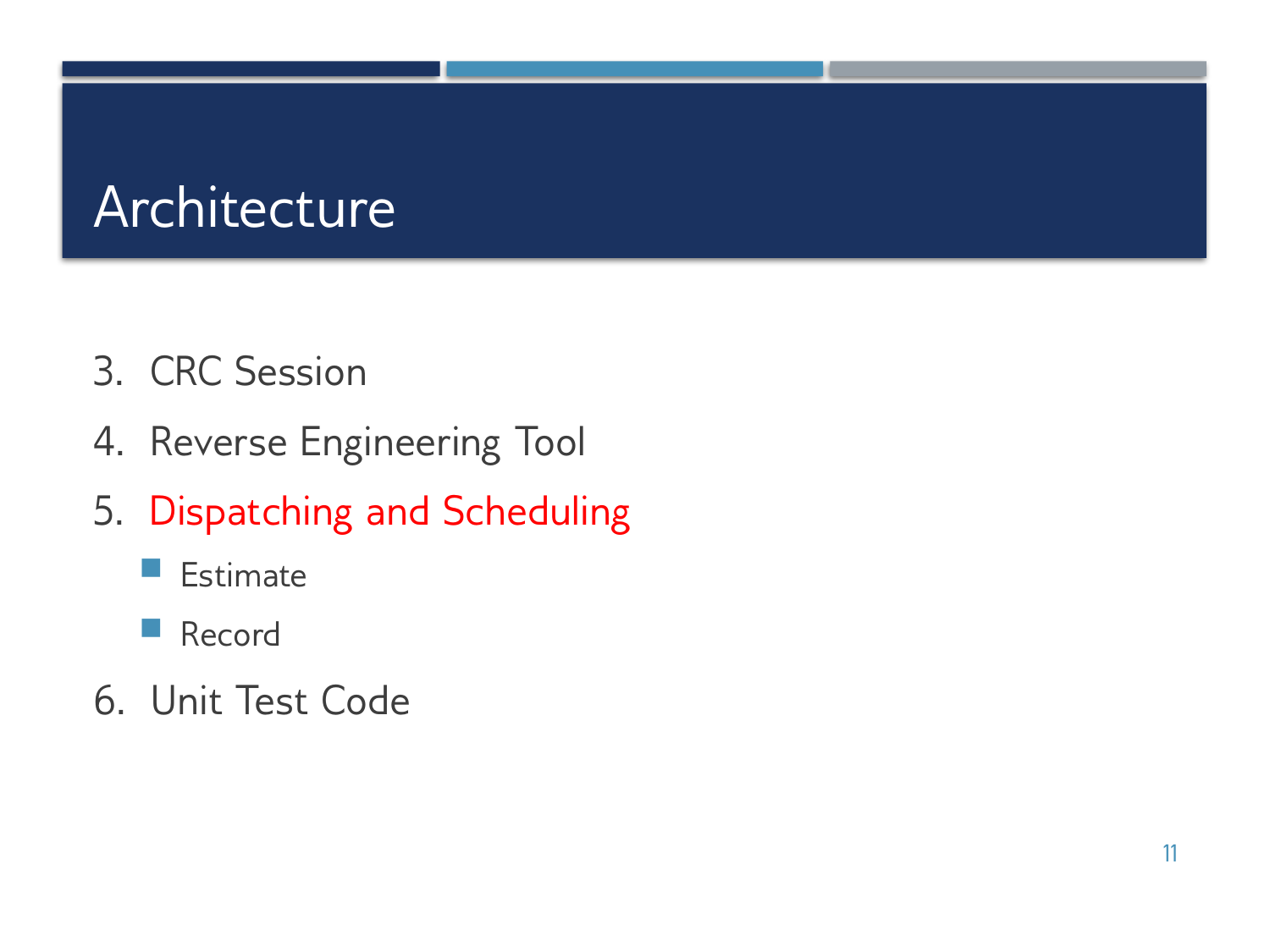

# Architecture
3.  CRC Session
4.  Reverse Engineering Tool
5.  Dispatching and Scheduling
Estimate
Record
6.  Unit Test Code

11